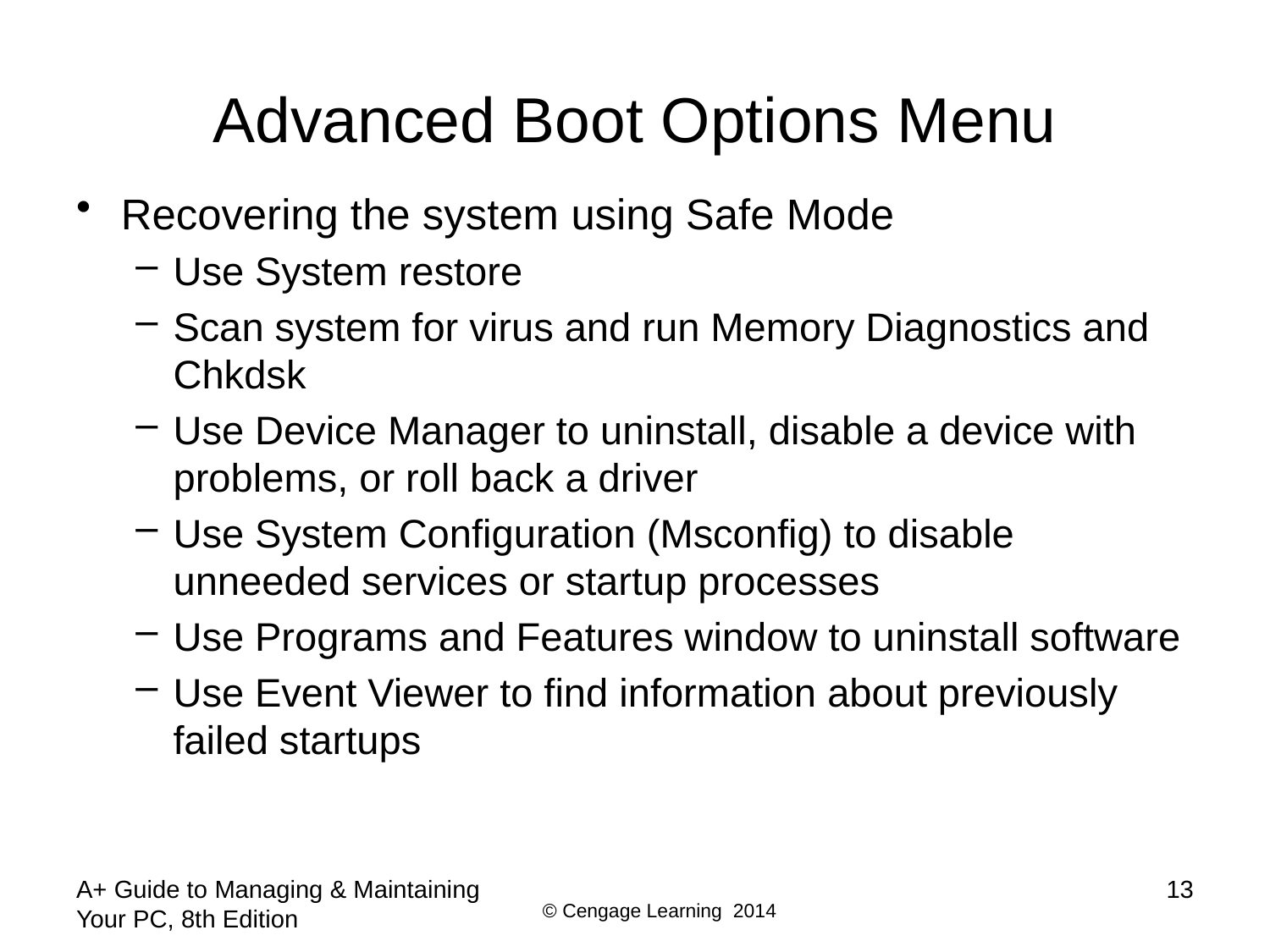

# Advanced Boot Options Menu
Recovering the system using Safe Mode
Use System restore
Scan system for virus and run Memory Diagnostics and Chkdsk
Use Device Manager to uninstall, disable a device with problems, or roll back a driver
Use System Configuration (Msconfig) to disable unneeded services or startup processes
Use Programs and Features window to uninstall software
Use Event Viewer to find information about previously failed startups
A+ Guide to Managing & Maintaining Your PC, 8th Edition
13